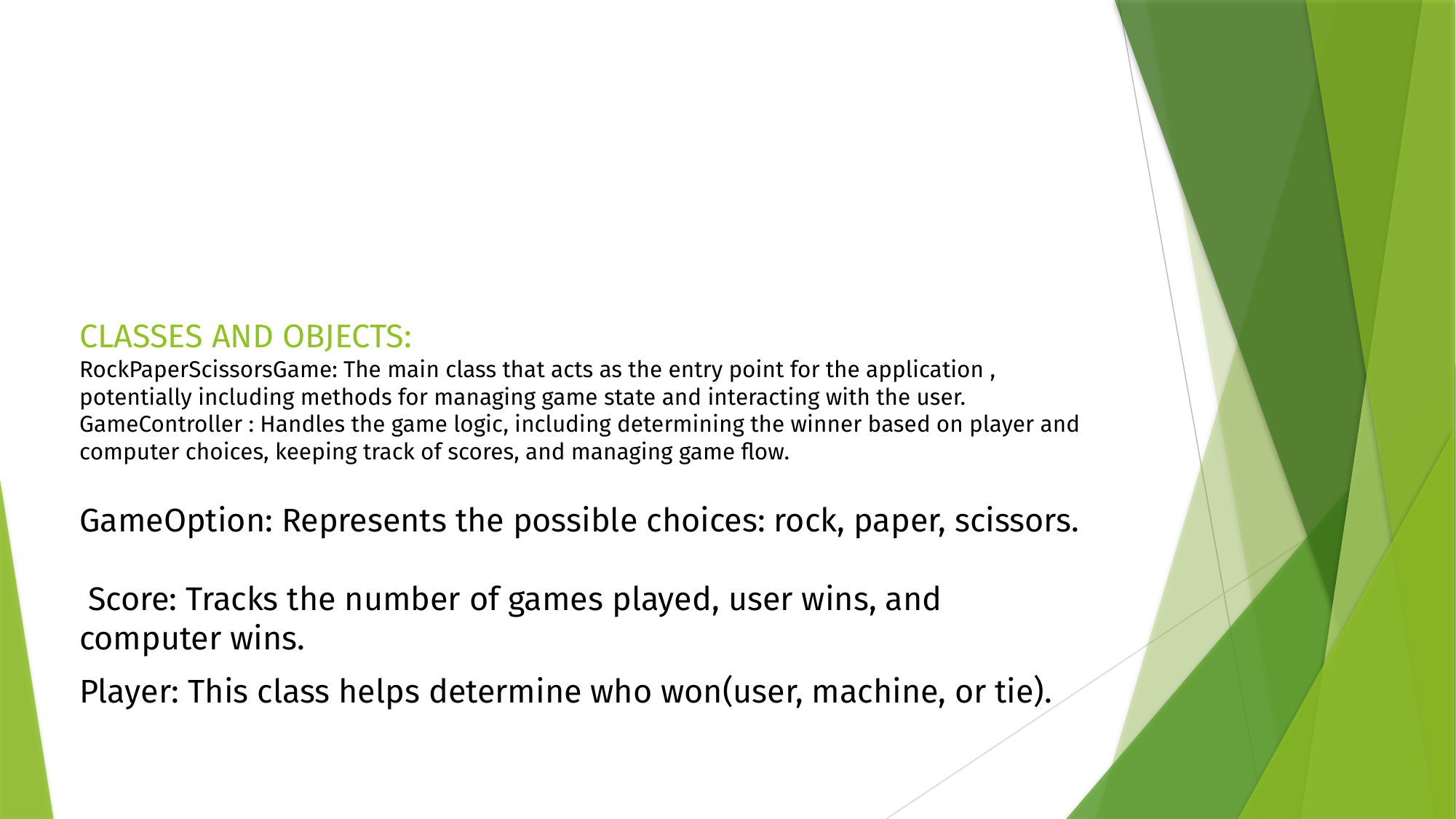

# CLASSES AND OBJECTS: RockPaperScissorsGame: The main class that acts as the entry point for the application , potentially including methods for managing game state and interacting with the user. GameController : Handles the game logic, including determining the winner based on player and computer choices, keeping track of scores, and managing game flow.
GameOption: Represents the possible choices: rock, paper, scissors.
 Score: Tracks the number of games played, user wins, and computer wins.
Player: This class helps determine who won(user, machine, or tie).